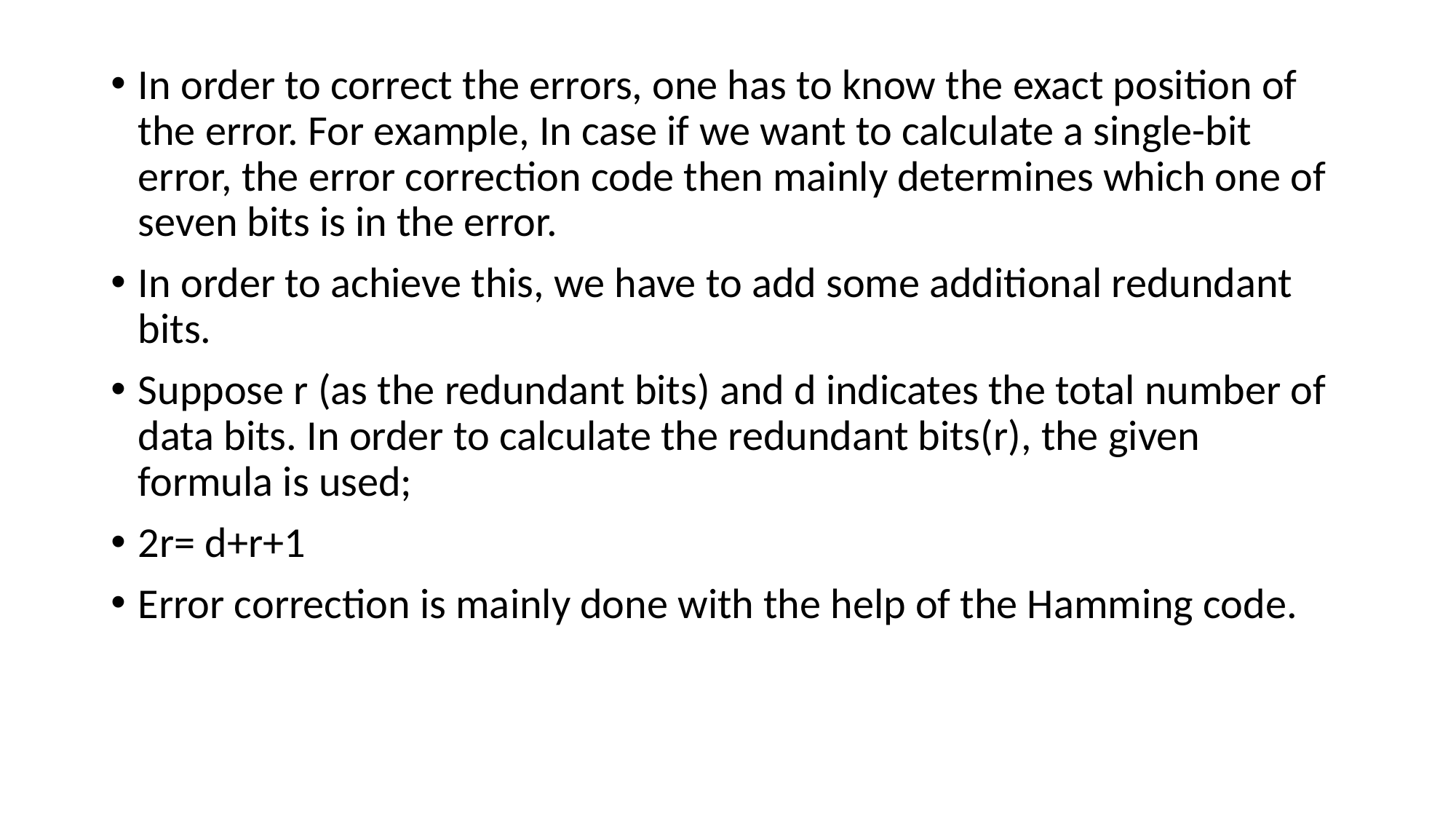

In order to correct the errors, one has to know the exact position of the error. For example, In case if we want to calculate a single-bit error, the error correction code then mainly determines which one of seven bits is in the error.
In order to achieve this, we have to add some additional redundant bits.
Suppose r (as the redundant bits) and d indicates the total number of data bits. In order to calculate the redundant bits(r), the given formula is used;
2r= d+r+1
Error correction is mainly done with the help of the Hamming code.